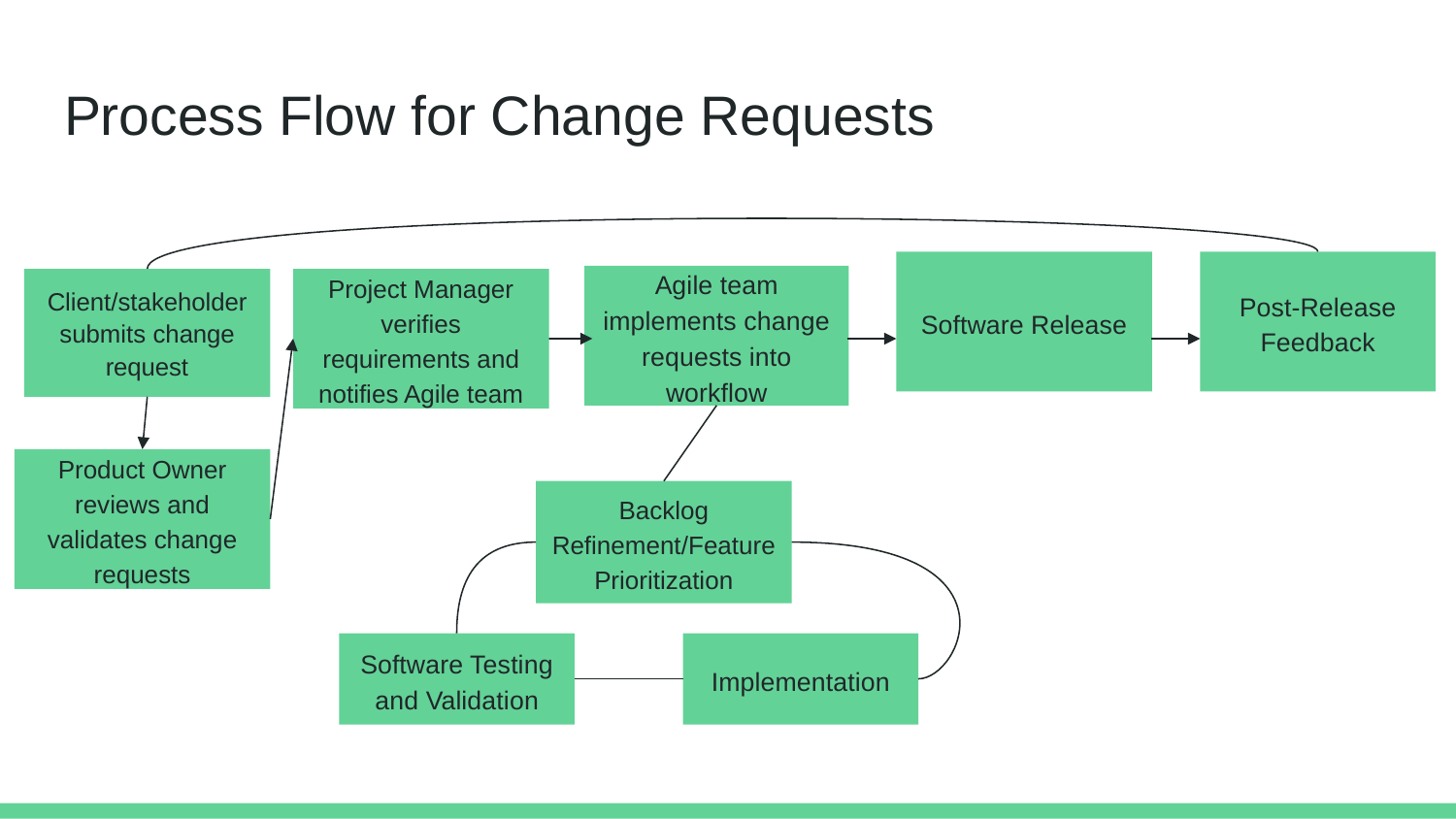

# Process Flow for Change Requests
Software Release
Post-Release Feedback
Agile team implements change requests into workflow
Client/stakeholder submits change request
Project Manager verifies requirements and notifies Agile team
Product Owner reviews and validates change requests
Backlog Refinement/Feature Prioritization
Software Testing and Validation
Implementation